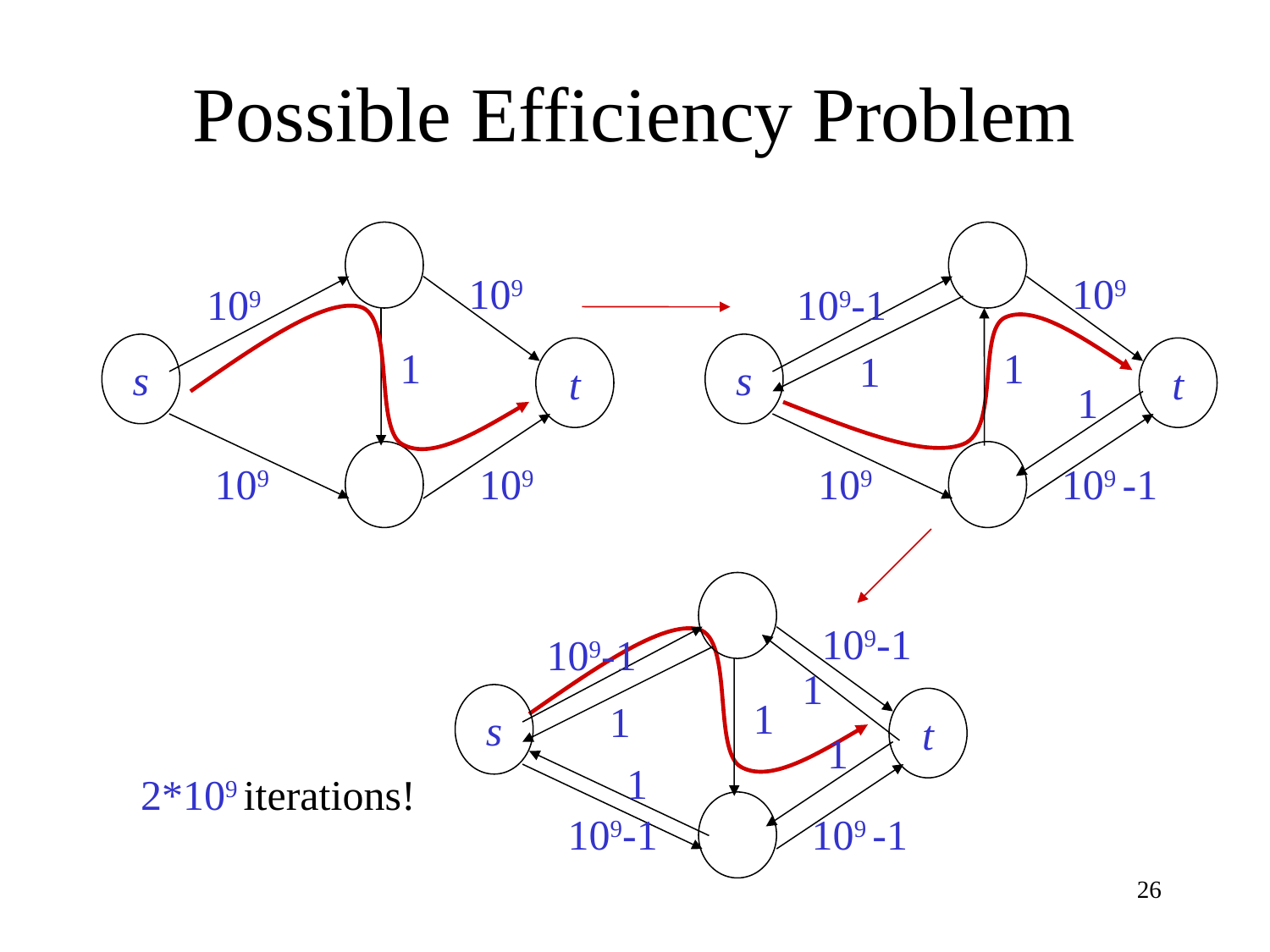

# Possible Efficiency Problem

109
109

1
s
t

109
109

109
109-1

1
s
1
t
1

109
109 -1

109-1
109-1

1

1
s
1
t
1

1

109-1
109 -1

2*109 iterations!
26